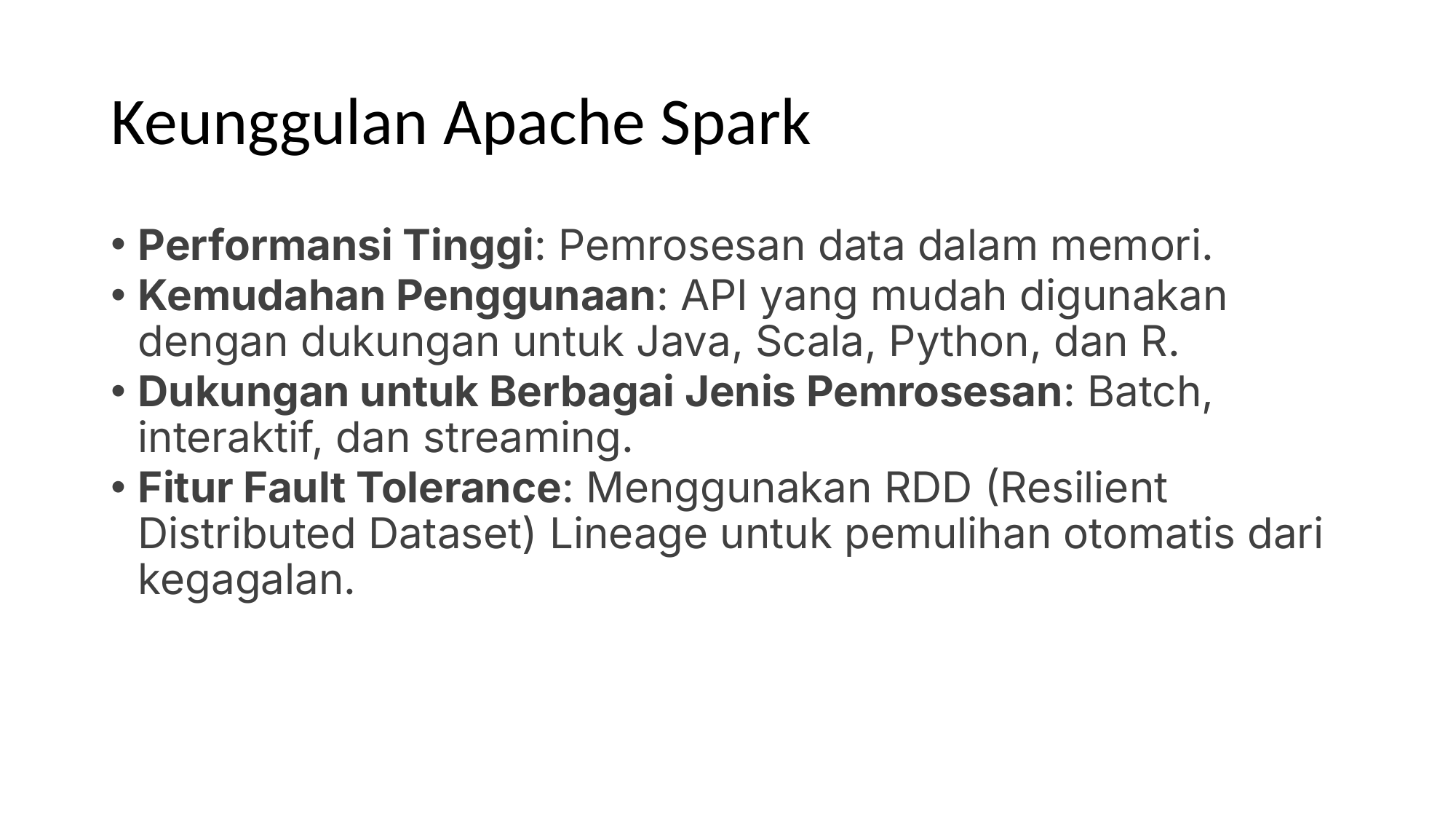

# Keunggulan Apache Spark
Performansi Tinggi: Pemrosesan data dalam memori.
Kemudahan Penggunaan: API yang mudah digunakan dengan dukungan untuk Java, Scala, Python, dan R.
Dukungan untuk Berbagai Jenis Pemrosesan: Batch, interaktif, dan streaming.
Fitur Fault Tolerance: Menggunakan RDD (Resilient Distributed Dataset) Lineage untuk pemulihan otomatis dari kegagalan.